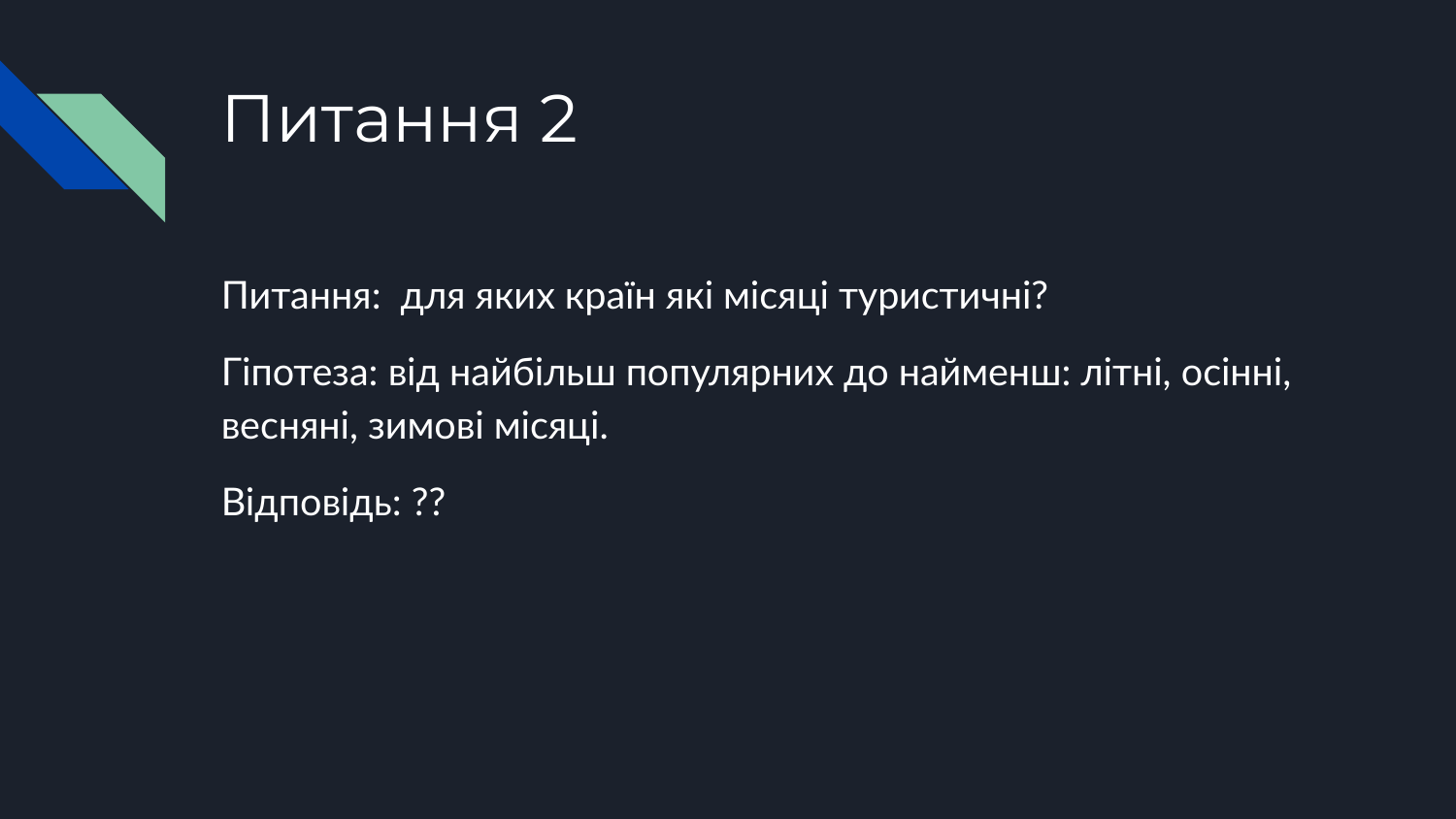

# Питання 2
Питання:  для яких країн які місяці туристичні?
Гіпотеза: від найбільш популярних до найменш: літні, осінні, весняні, зимові місяці.
Відповідь: ??